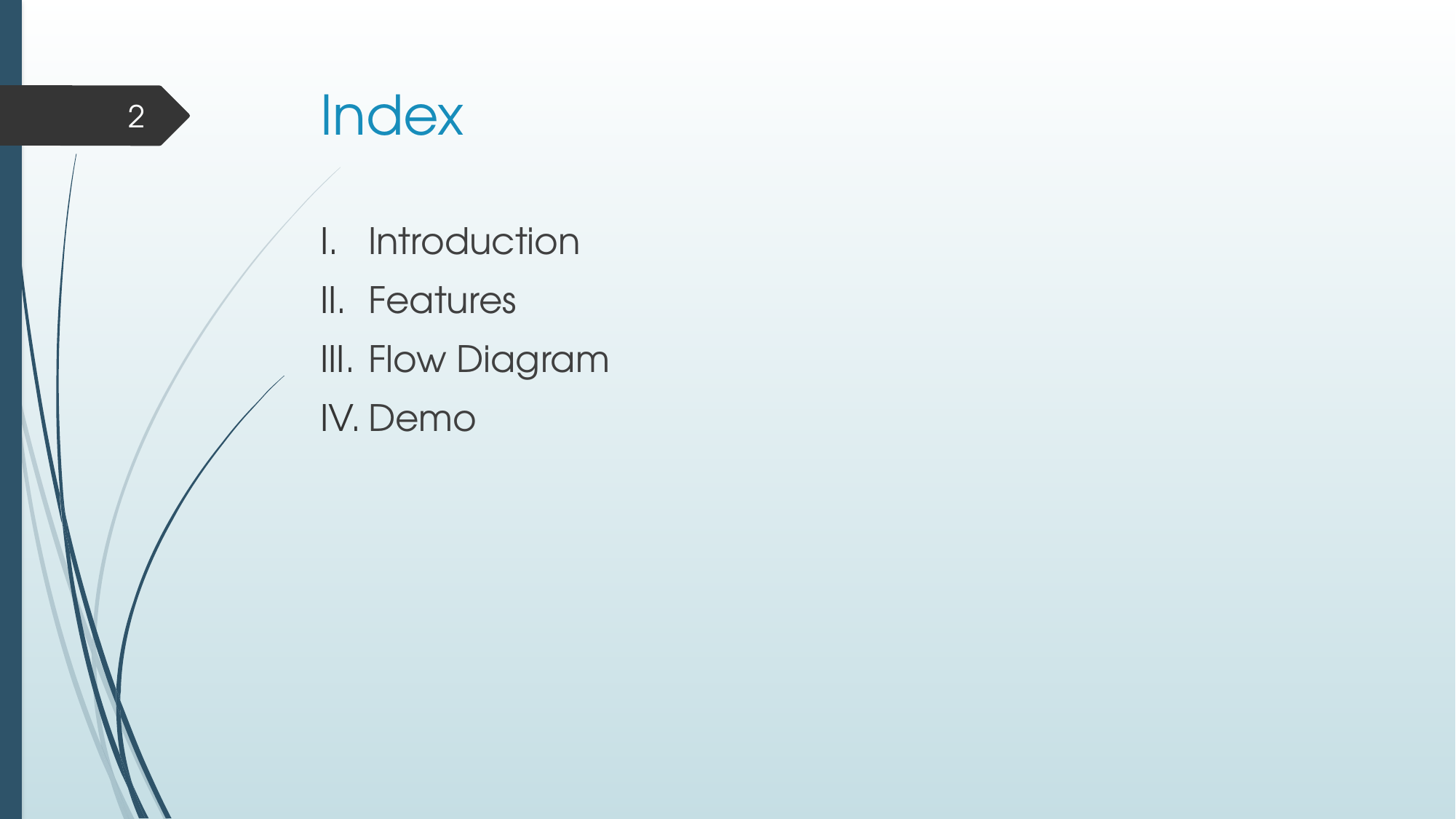

# Index
2
Introduction
Features
Flow Diagram
Demo